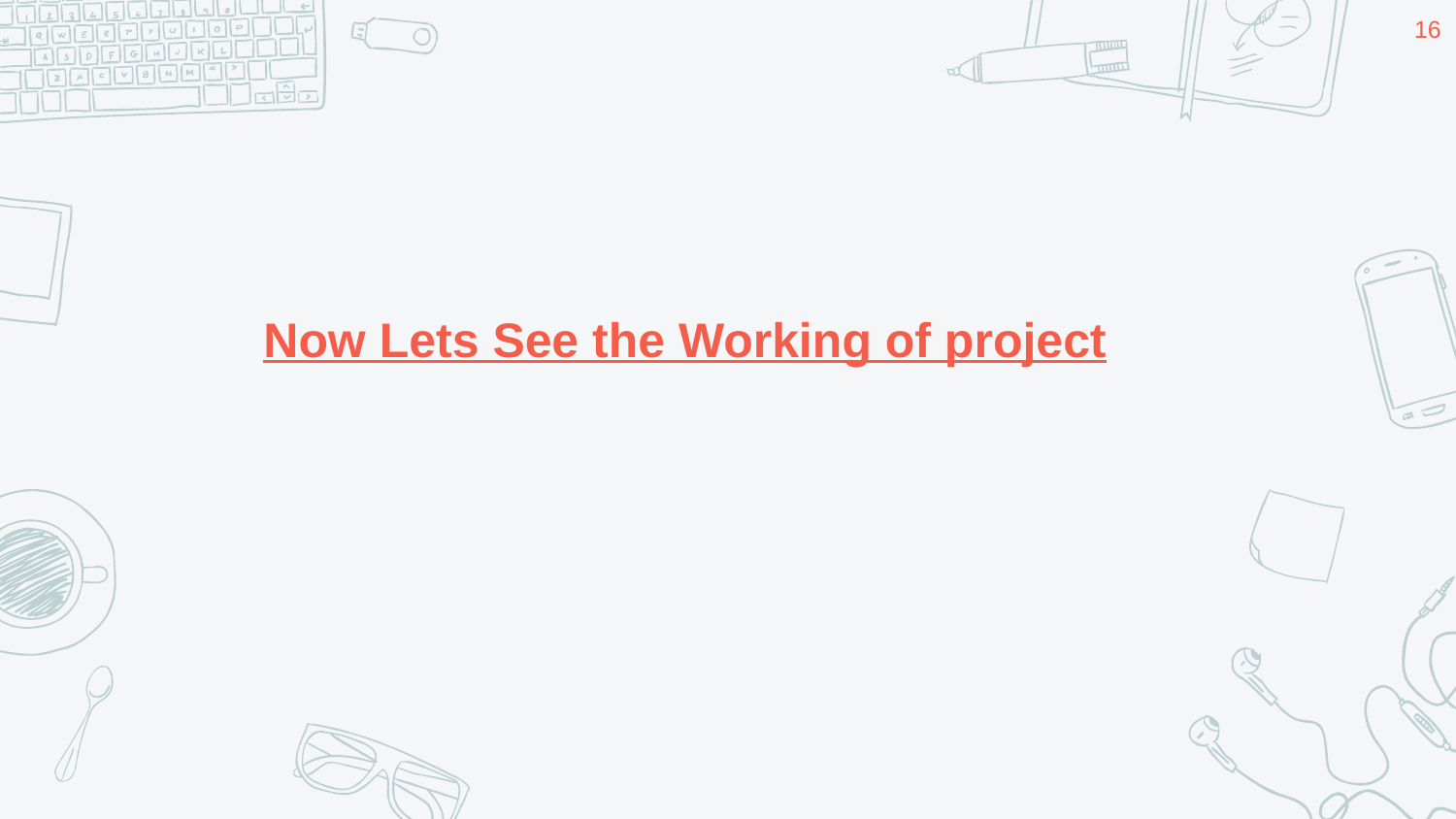

16
# Now Lets See the Working of project